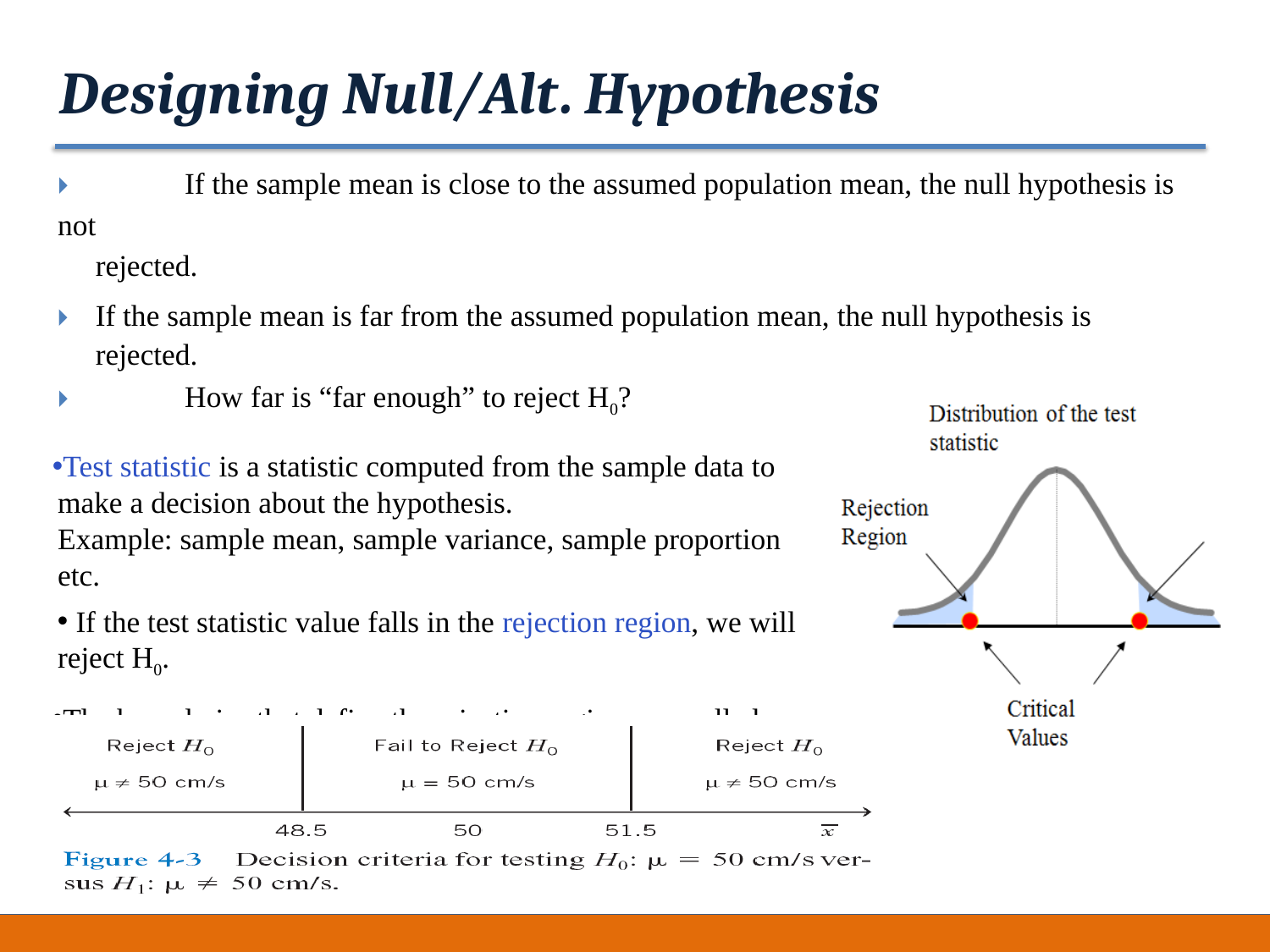

# Designing Null/Alt. Hypothesis

🞂	If the sample mean is close to the assumed population mean, the null hypothesis is not
rejected.
🞂	If the sample mean is far from the assumed population mean, the null hypothesis is  rejected.
🞂	How far is “far enough” to reject H0?
Test statistic is a statistic computed from the sample data to  make a decision about the hypothesis.
Example: sample mean, sample variance, sample proportion  etc.
If the test statistic value falls in the rejection region, we will
reject H0.
The boundaries that define the rejection regions are called  the critical values.